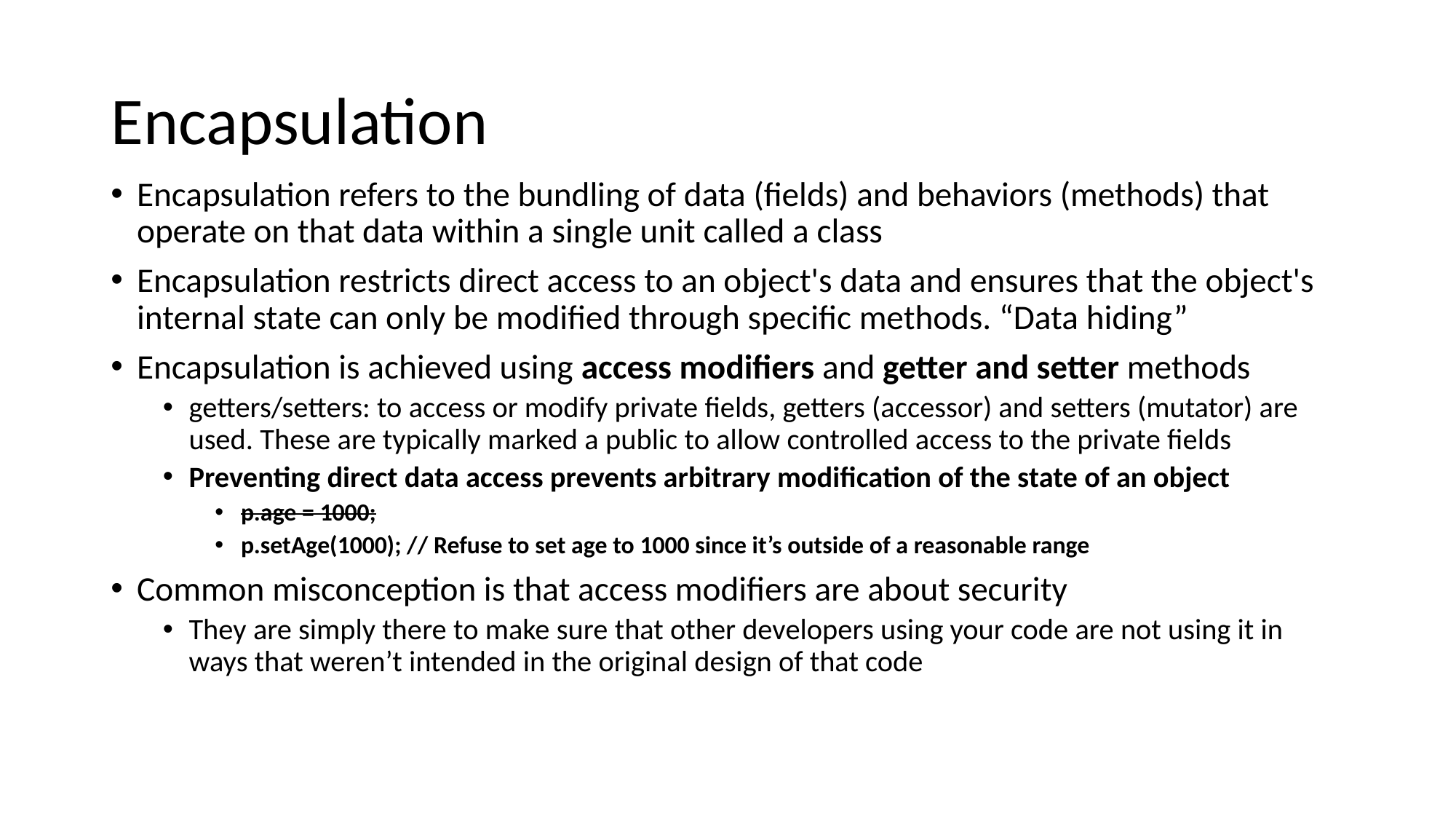

# Encapsulation
Encapsulation refers to the bundling of data (fields) and behaviors (methods) that operate on that data within a single unit called a class
Encapsulation restricts direct access to an object's data and ensures that the object's internal state can only be modified through specific methods. “Data hiding”
Encapsulation is achieved using access modifiers and getter and setter methods
getters/setters: to access or modify private fields, getters (accessor) and setters (mutator) are used. These are typically marked a public to allow controlled access to the private fields
Preventing direct data access prevents arbitrary modification of the state of an object
p.age = 1000;
p.setAge(1000); // Refuse to set age to 1000 since it’s outside of a reasonable range
Common misconception is that access modifiers are about security
They are simply there to make sure that other developers using your code are not using it in ways that weren’t intended in the original design of that code